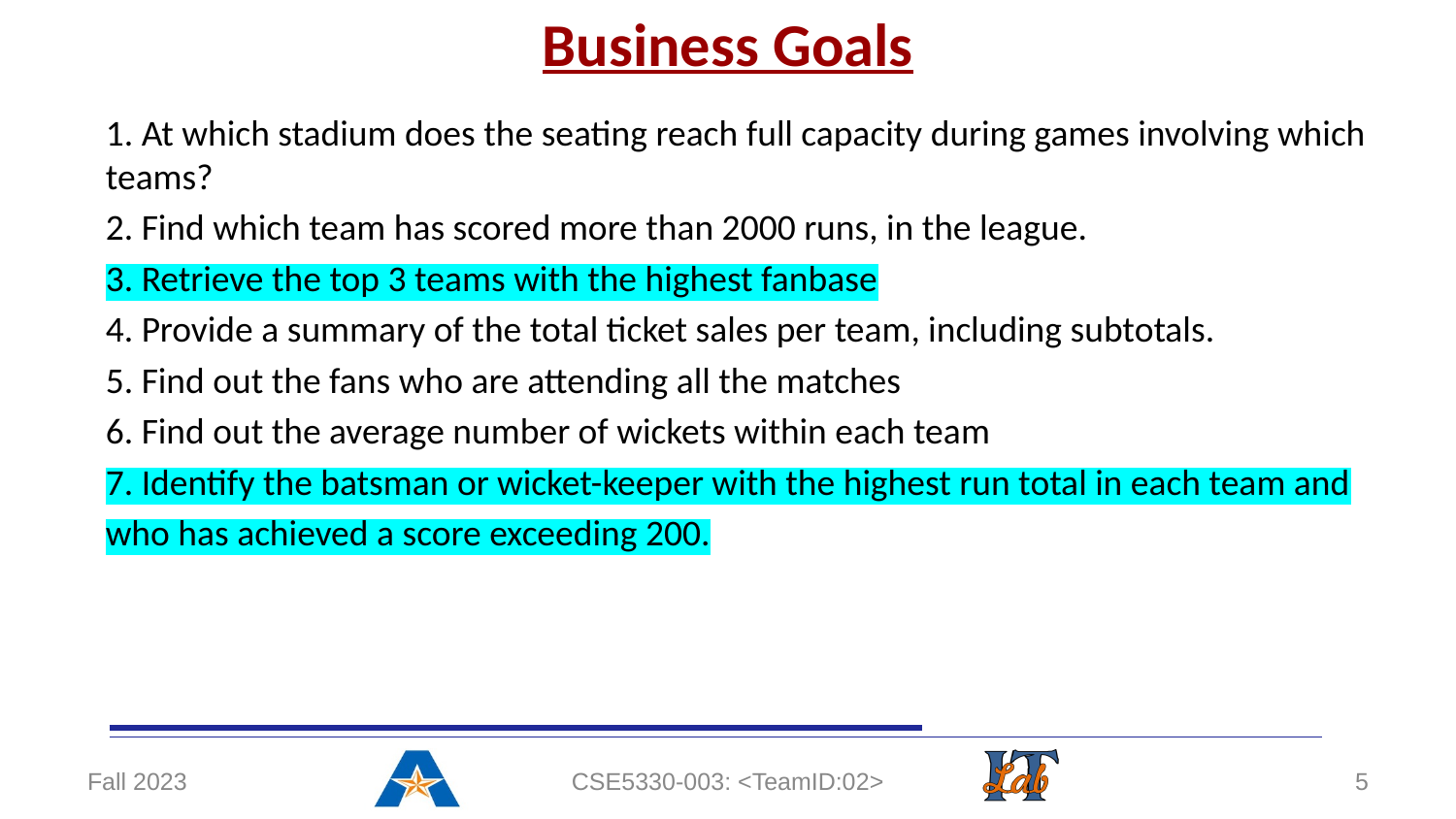

# Business Goals
1. At which stadium does the seating reach full capacity during games involving which teams?
2. Find which team has scored more than 2000 runs, in the league.
3. Retrieve the top 3 teams with the highest fanbase
4. Provide a summary of the total ticket sales per team, including subtotals.
5. Find out the fans who are attending all the matches
6. Find out the average number of wickets within each team
7. Identify the batsman or wicket-keeper with the highest run total in each team and
who has achieved a score exceeding 200.
Fall 2023
CSE5330-003: <TeamID:02>
5